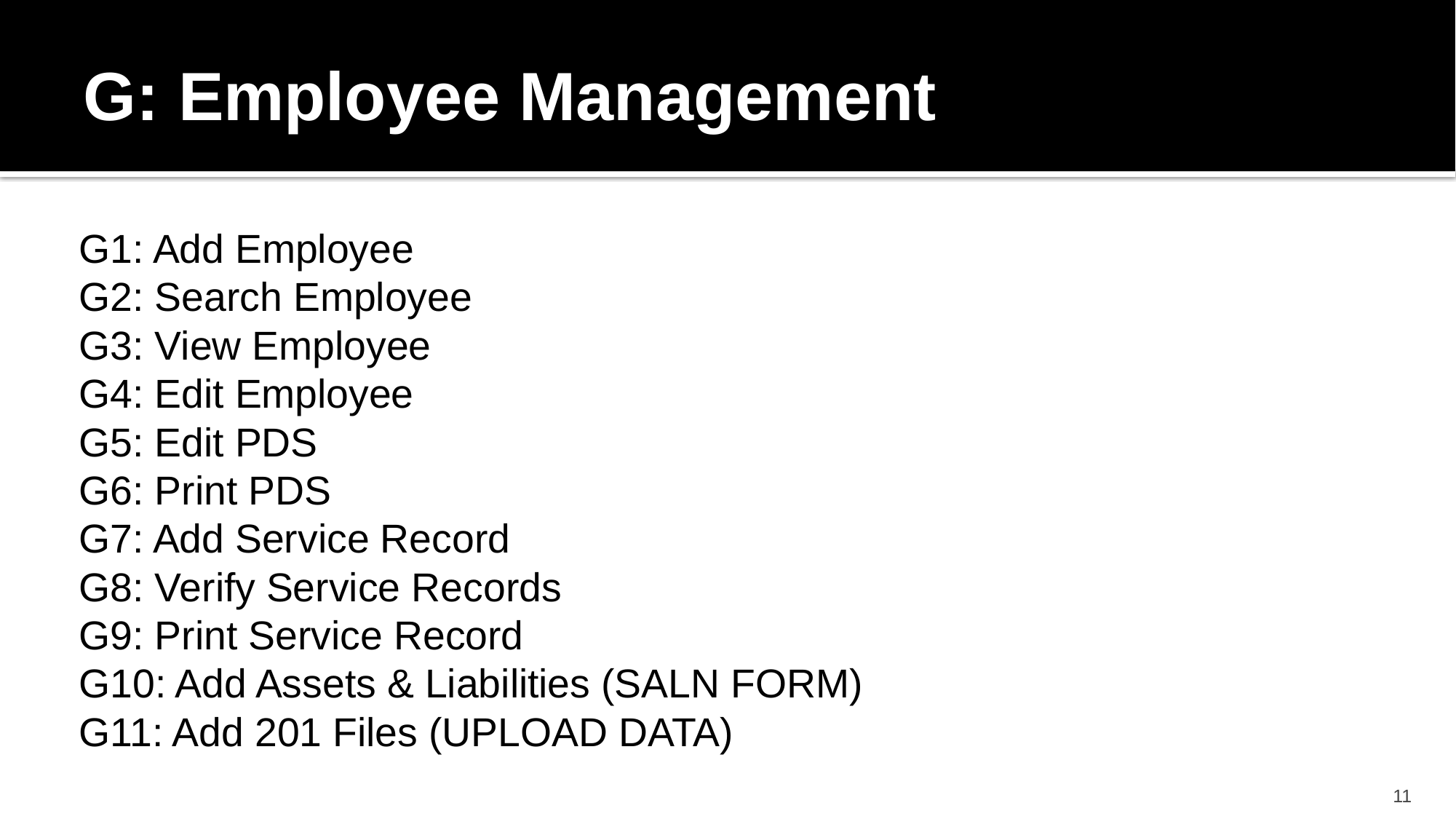

# G: Employee Management
G1: Add Employee
G2: Search Employee
G3: View Employee
G4: Edit Employee
G5: Edit PDS
G6: Print PDS
G7: Add Service Record
G8: Verify Service Records
G9: Print Service Record
G10: Add Assets & Liabilities (SALN FORM)
G11: Add 201 Files (UPLOAD DATA)
11